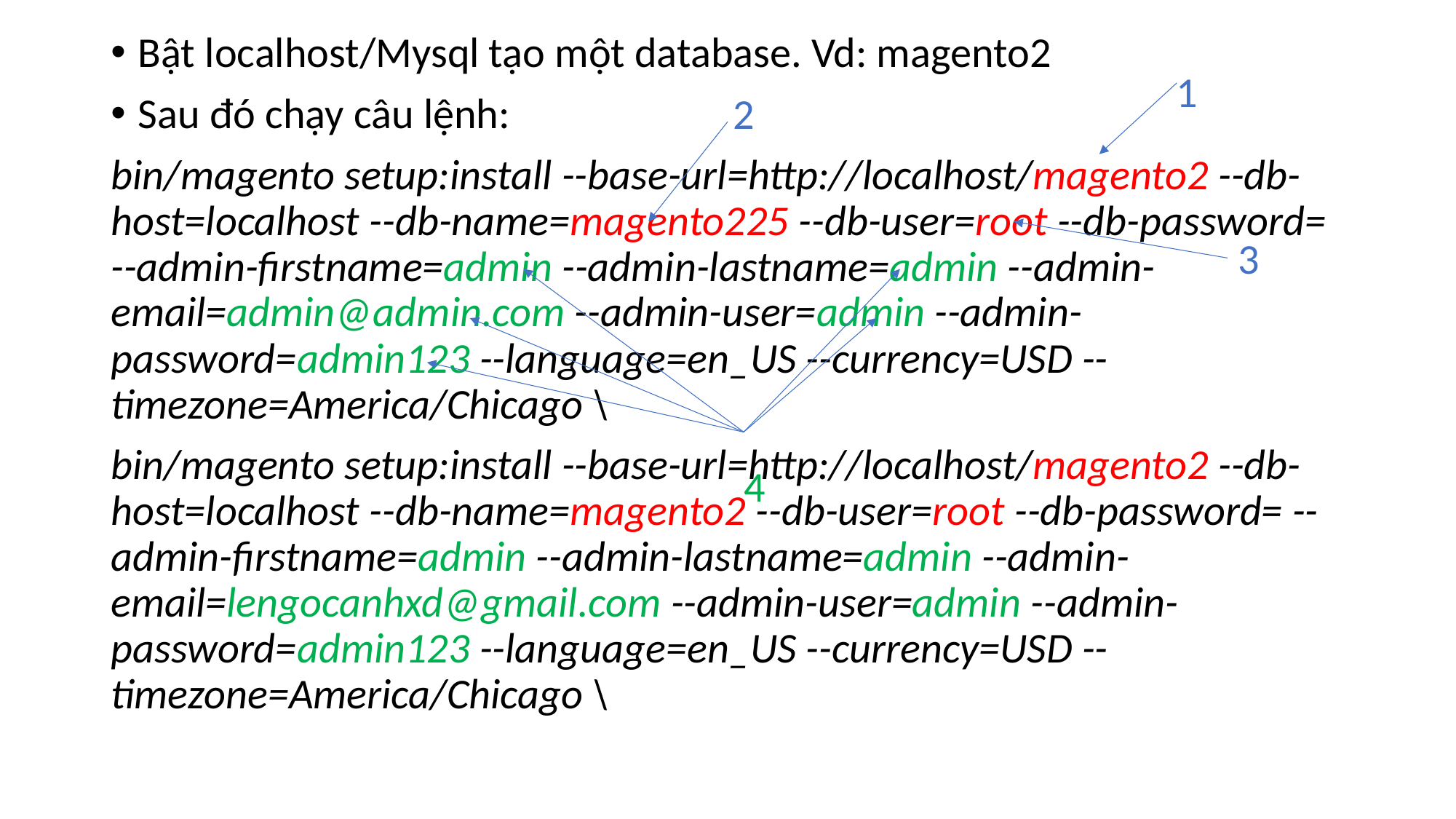

Bật localhost/Mysql tạo một database. Vd: magento2
Sau đó chạy câu lệnh:
bin/magento setup:install --base-url=http://localhost/magento2 --db-host=localhost --db-name=magento225 --db-user=root --db-password= --admin-firstname=admin --admin-lastname=admin --admin-email=admin@admin.com --admin-user=admin --admin-password=admin123 --language=en_US --currency=USD --timezone=America/Chicago \
bin/magento setup:install --base-url=http://localhost/magento2 --db-host=localhost --db-name=magento2 --db-user=root --db-password= --admin-firstname=admin --admin-lastname=admin --admin-email=lengocanhxd@gmail.com --admin-user=admin --admin-password=admin123 --language=en_US --currency=USD --timezone=America/Chicago \
1
2
3
4